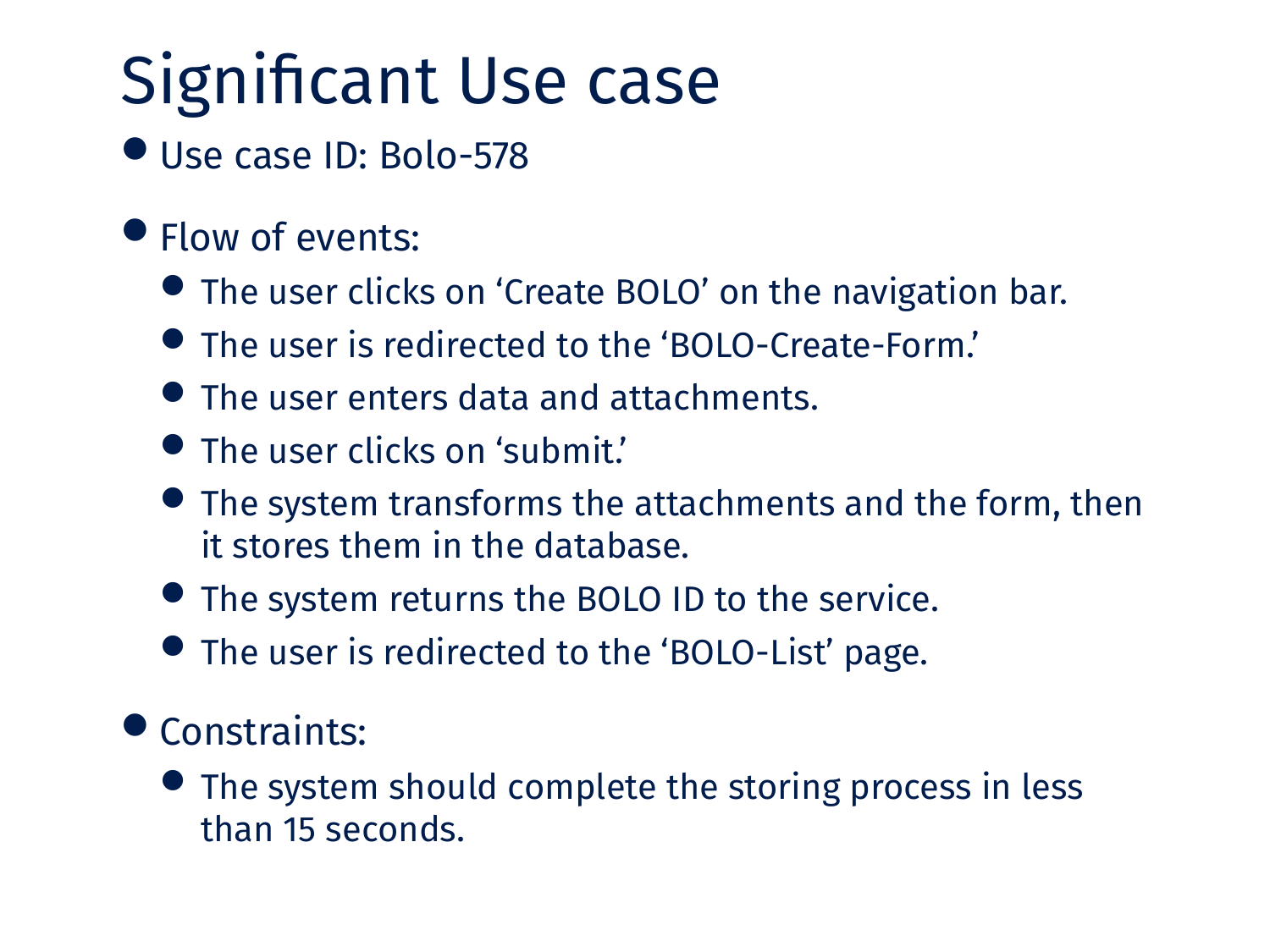

# Significant Use case
9
Use case ID: Bolo-578
Flow of events:
The user clicks on ‘Create BOLO’ on the navigation bar.
The user is redirected to the ‘BOLO-Create-Form.’
The user enters data and attachments.
The user clicks on ‘submit.’
The system transforms the attachments and the form, then it stores them in the database.
The system returns the BOLO ID to the service.
The user is redirected to the ‘BOLO-List’ page.
Constraints:
The system should complete the storing process in less than 15 seconds.